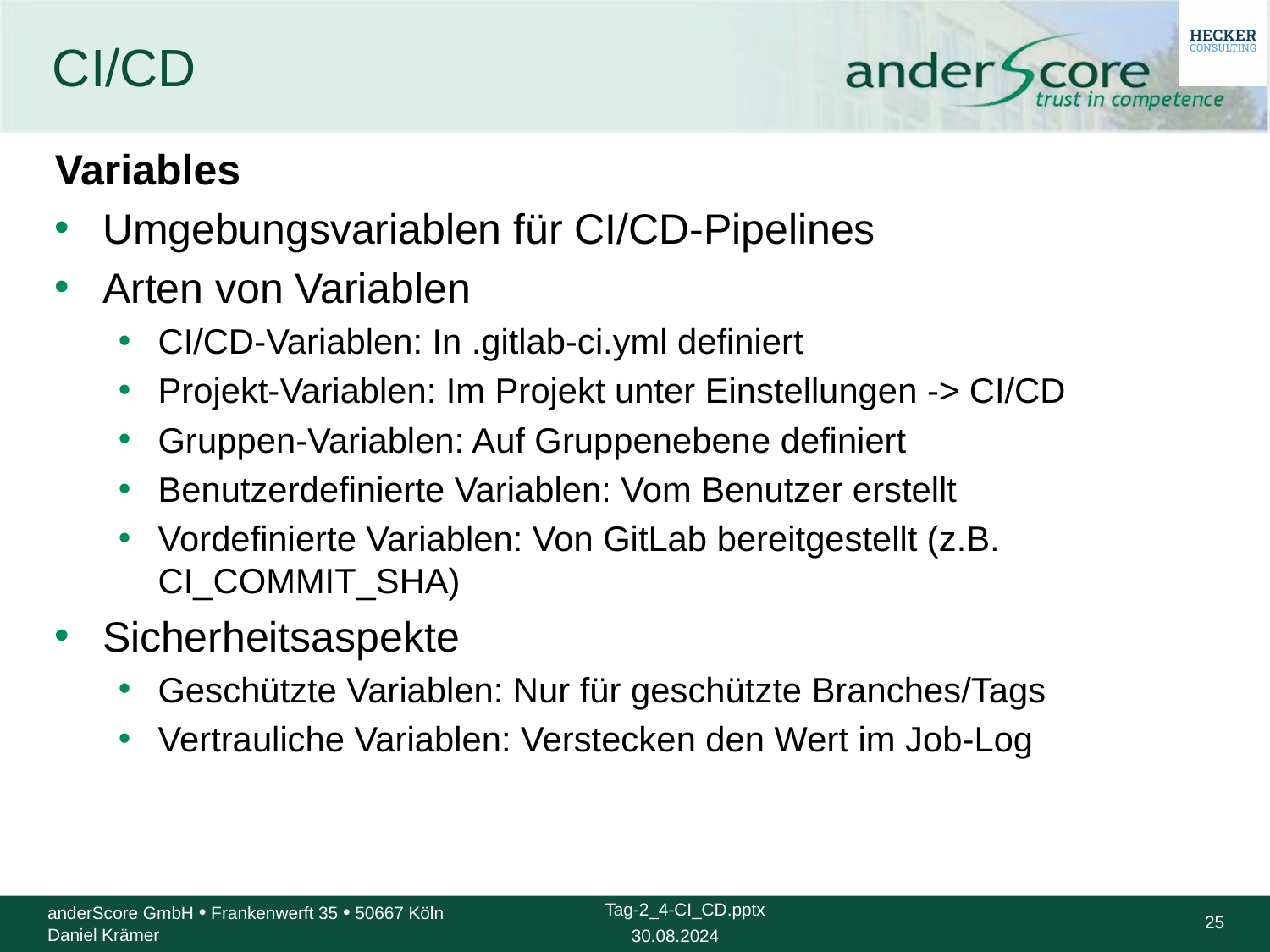

# CI/CD
Variables
Umgebungsvariablen für CI/CD-Pipelines
Arten von Variablen
CI/CD-Variablen: In .gitlab-ci.yml definiert
Projekt-Variablen: Im Projekt unter Einstellungen -> CI/CD
Gruppen-Variablen: Auf Gruppenebene definiert
Benutzerdefinierte Variablen: Vom Benutzer erstellt
Vordefinierte Variablen: Von GitLab bereitgestellt (z.B. CI_COMMIT_SHA)
Sicherheitsaspekte
Geschützte Variablen: Nur für geschützte Branches/Tags
Vertrauliche Variablen: Verstecken den Wert im Job-Log